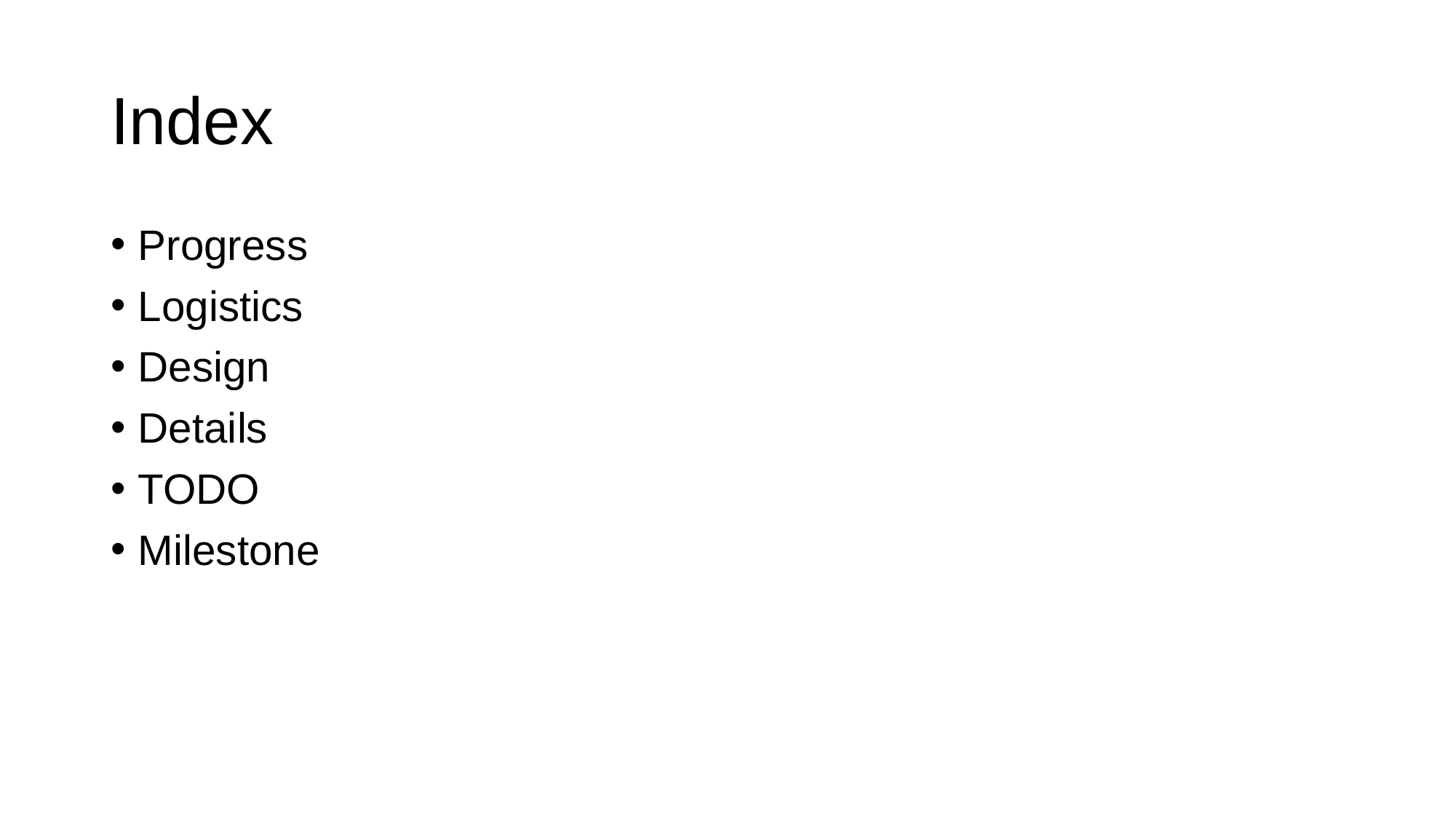

# Index
Progress
Logistics
Design
Details
TODO
Milestone